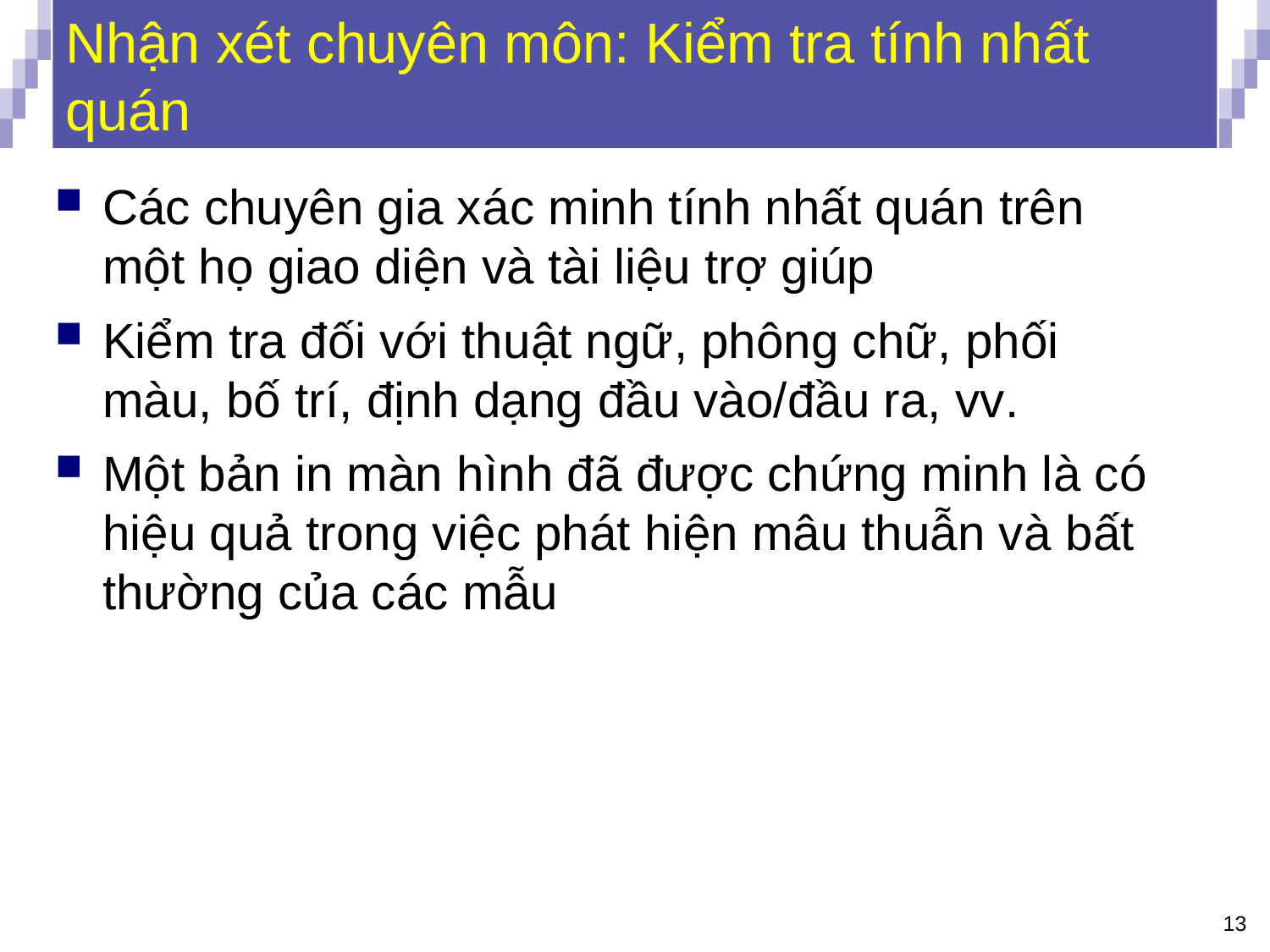

# Nhận xét chuyên môn: Kiểm tra tính nhất quán
Các chuyên gia xác minh tính nhất quán trên một họ giao diện và tài liệu trợ giúp
Kiểm tra đối với thuật ngữ, phông chữ, phối màu, bố trí, định dạng đầu vào/đầu ra, vv.
Một bản in màn hình đã được chứng minh là có hiệu quả trong việc phát hiện mâu thuẫn và bất thường của các mẫu
13